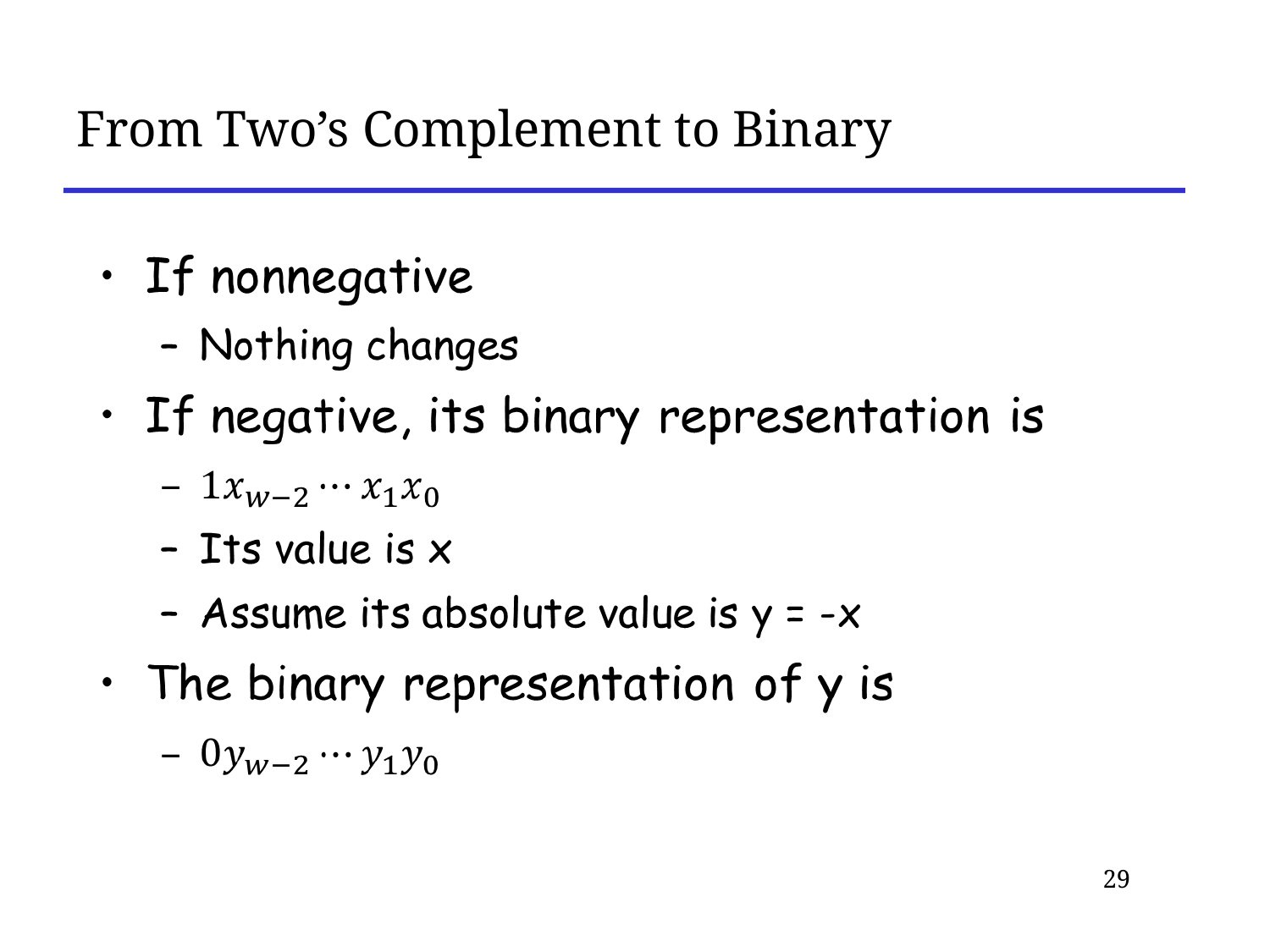

# From Two’s Complement to Binary

29